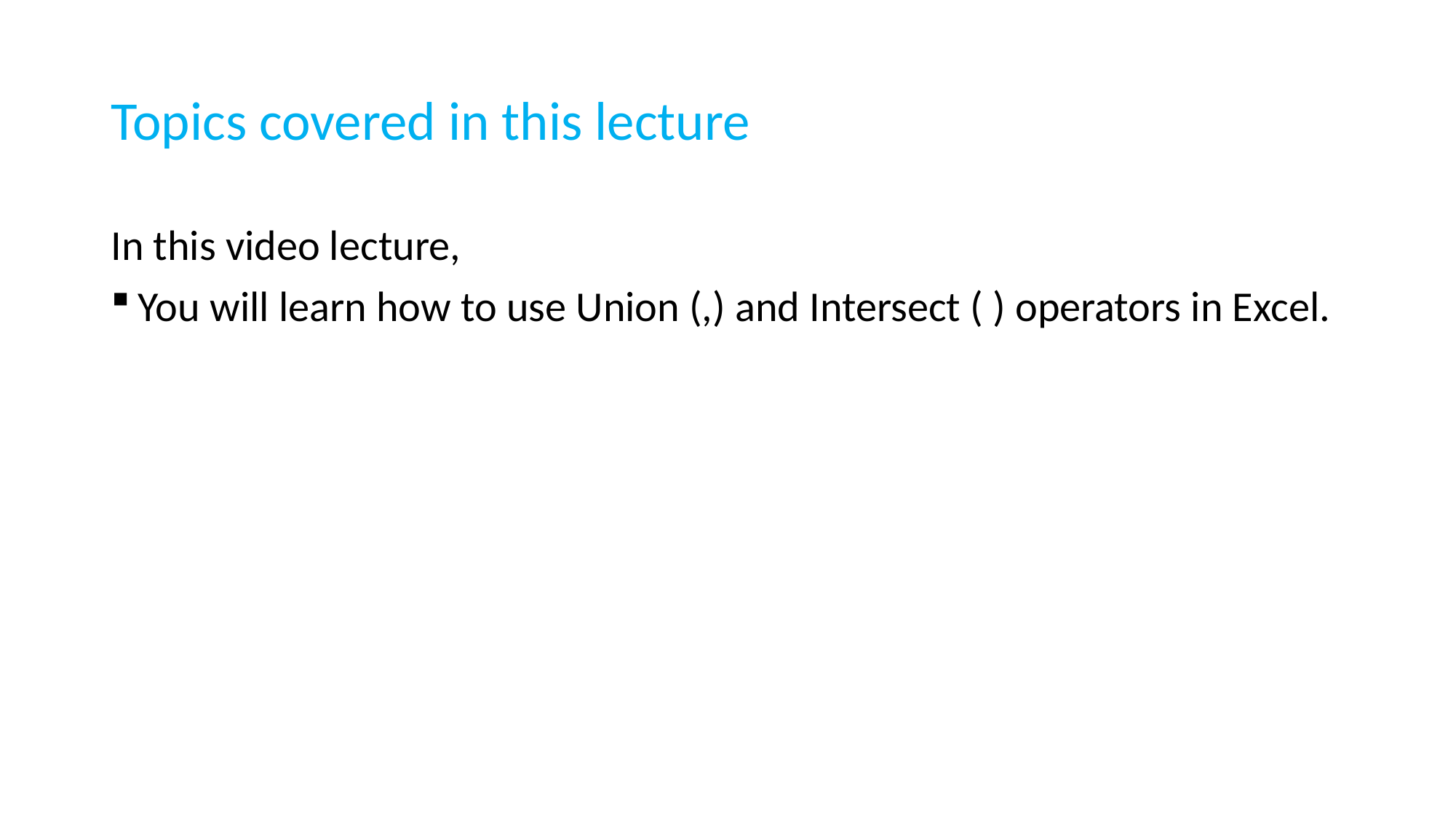

# Topics covered in this lecture
In this video lecture,
You will learn how to use Union (,) and Intersect ( ) operators in Excel.